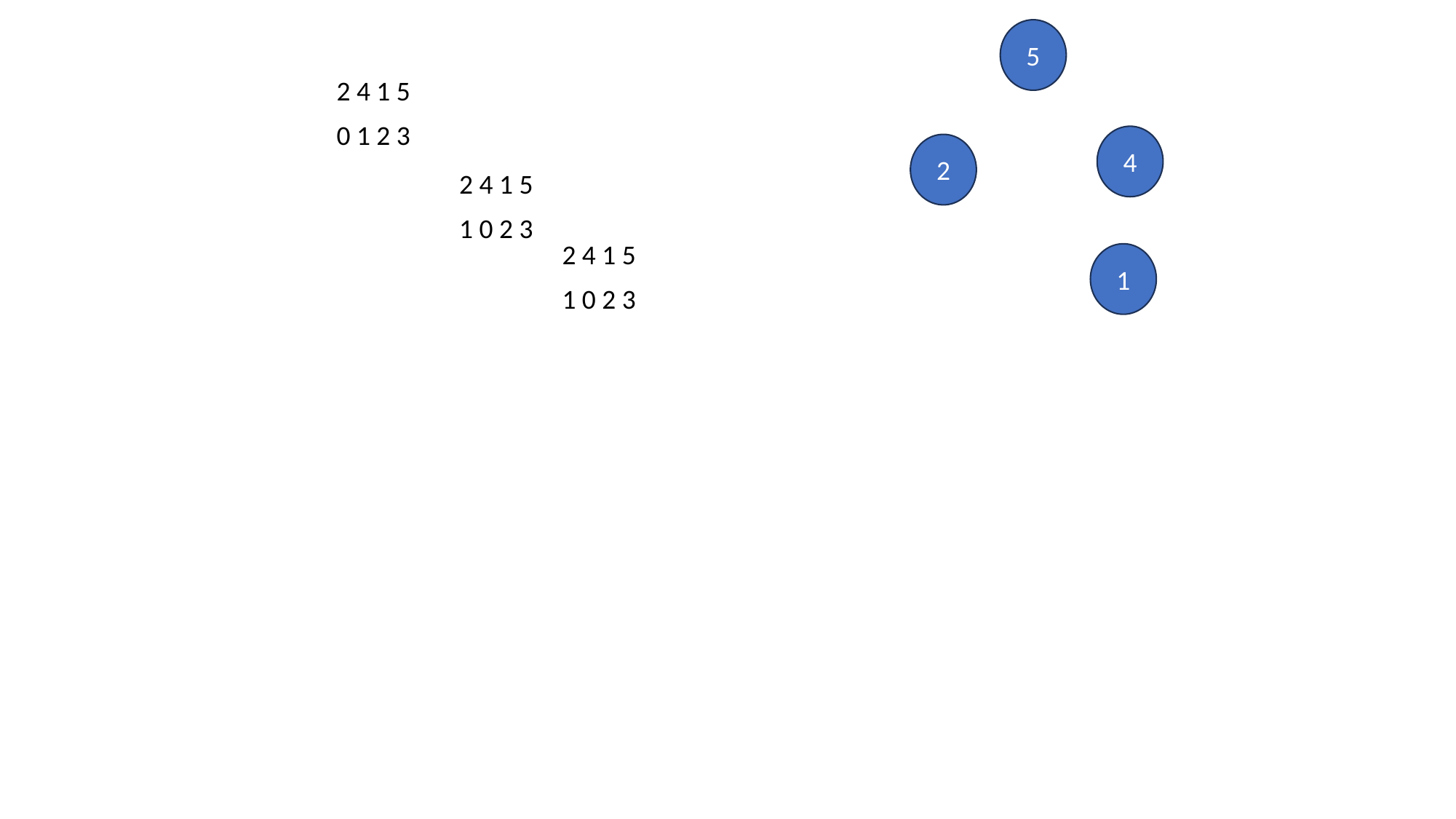

5
2 4 1 5
0 1 2 3
4
2
2 4 1 5
1 0 2 3
2 4 1 5
1
1 0 2 3